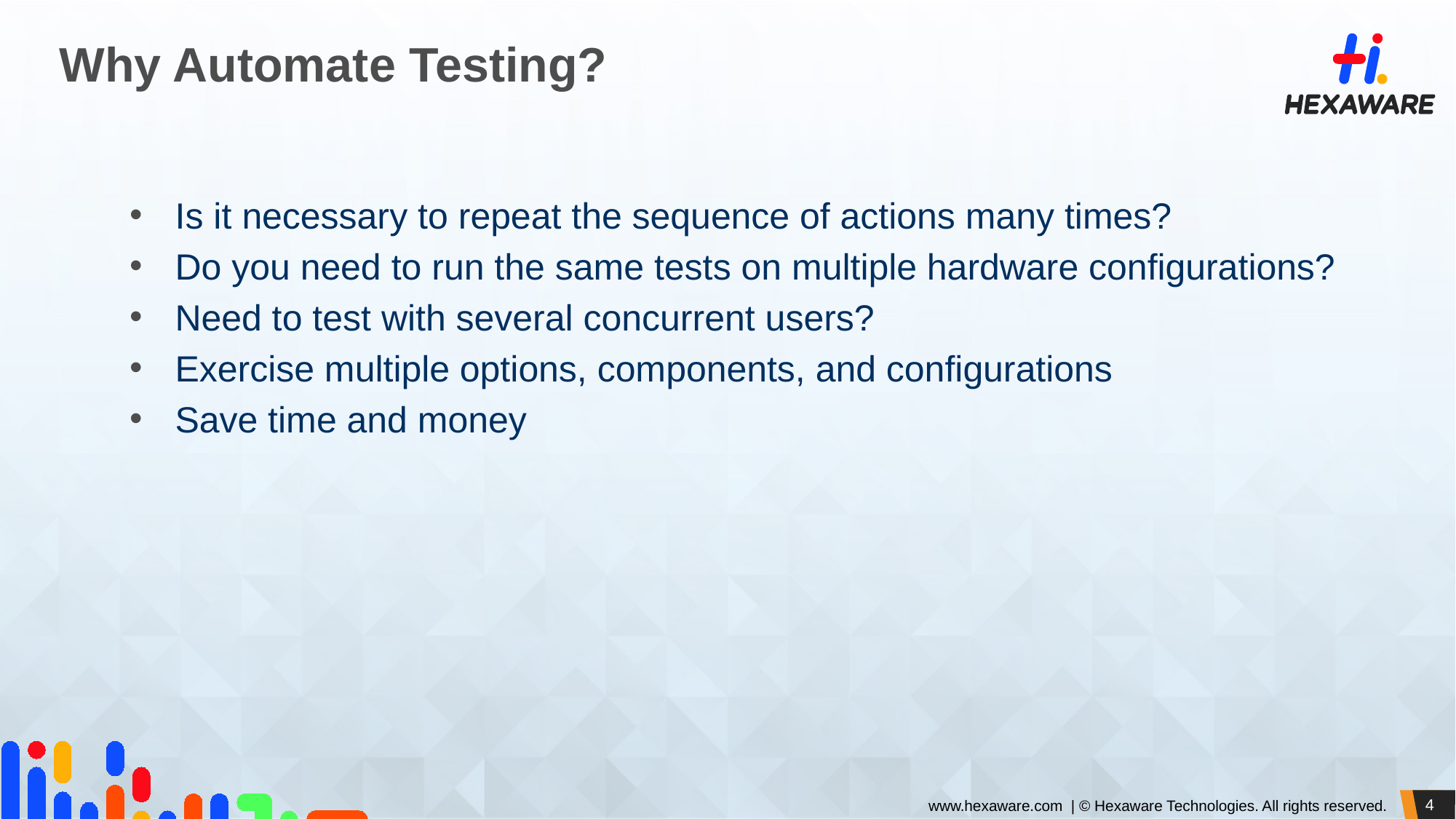

# Why Automate Testing?
Is it necessary to repeat the sequence of actions many times?
Do you need to run the same tests on multiple hardware configurations?
Need to test with several concurrent users?
Exercise multiple options, components, and configurations
Save time and money